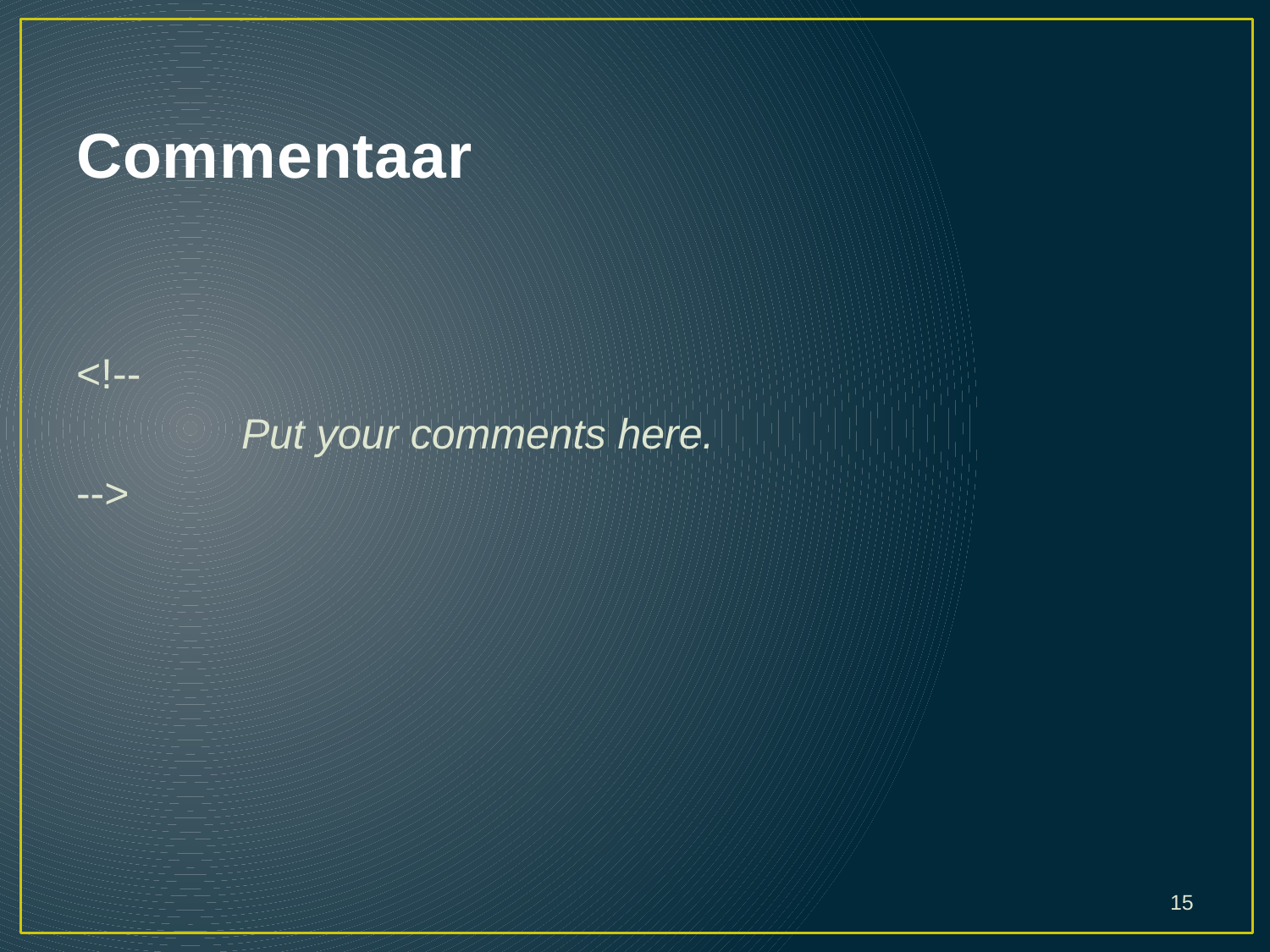

# Commentaar

<!--
		Put your comments here.
-->
15